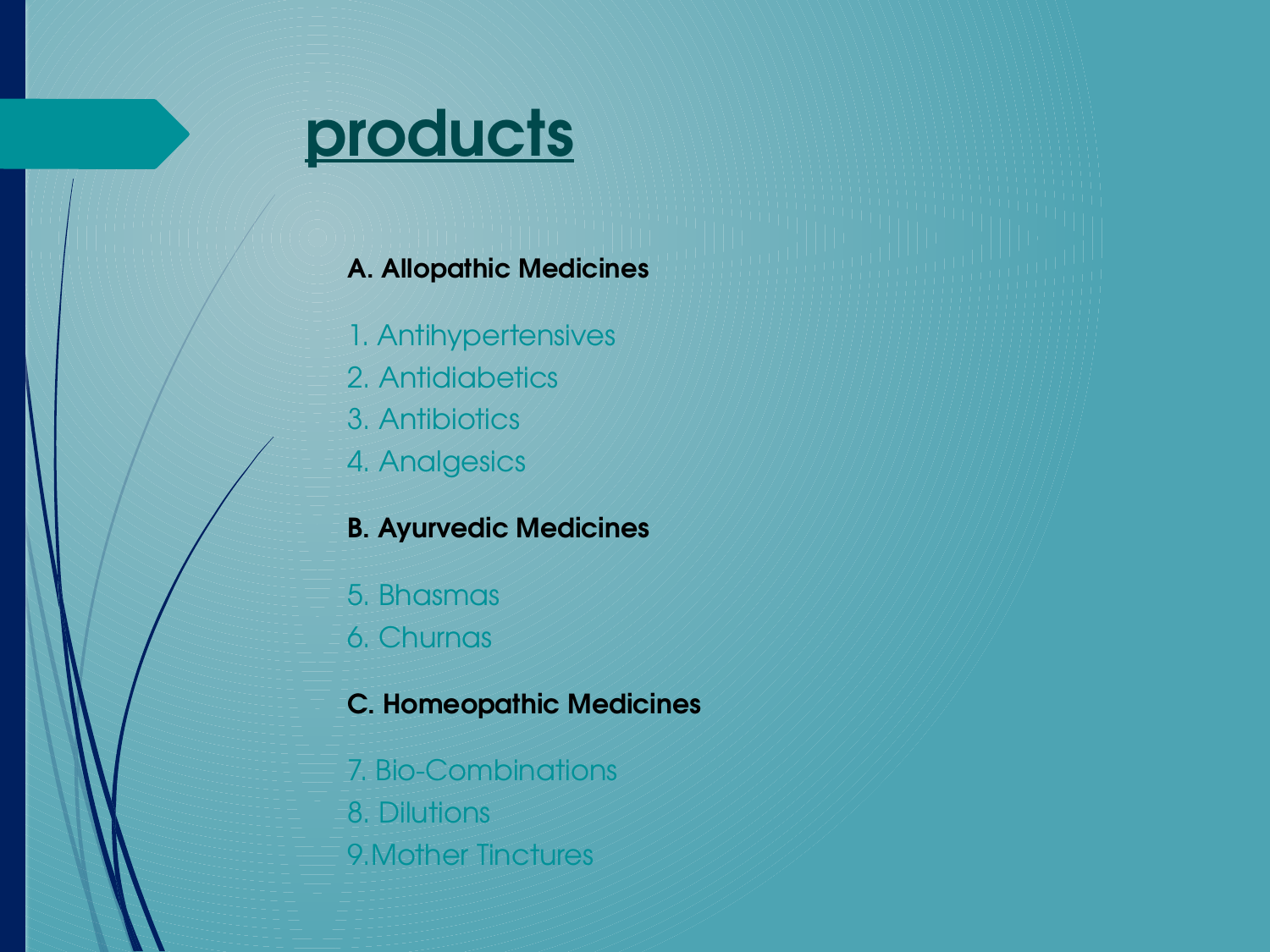

# products
A. Allopathic Medicines

1. Antihypertensives
2. Antidiabetics
3. Antibiotics
4. Analgesics

B. Ayurvedic Medicines

5. Bhasmas
6. Churnas

C. Homeopathic Medicines

7. Bio-Combinations
8. Dilutions
9.Mother Tinctures